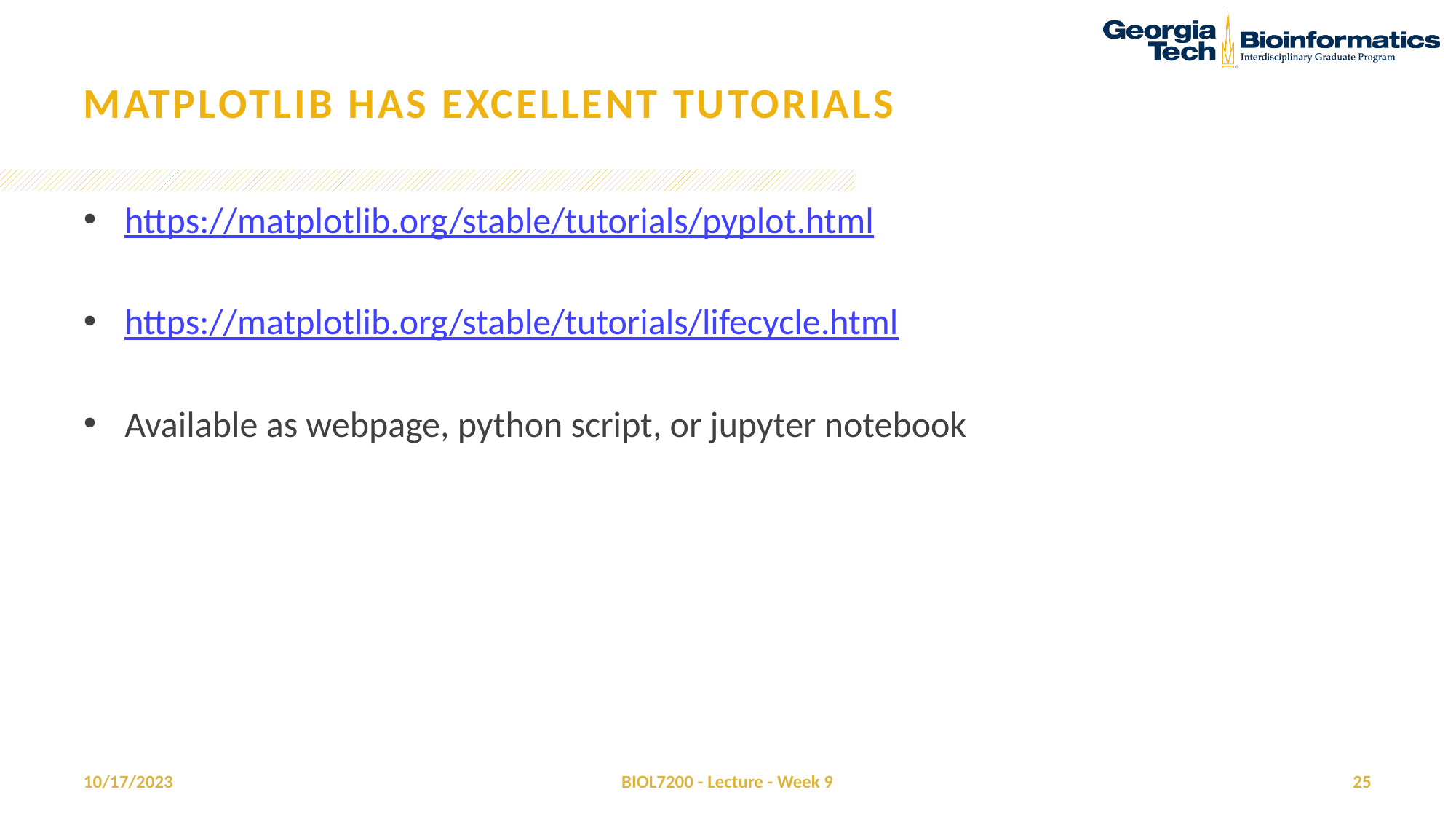

# Matplotlib has excellent tutorials
https://matplotlib.org/stable/tutorials/pyplot.html

https://matplotlib.org/stable/tutorials/lifecycle.html

Available as webpage, python script, or jupyter notebook
10/17/2023
BIOL7200 - Lecture - Week 9
25